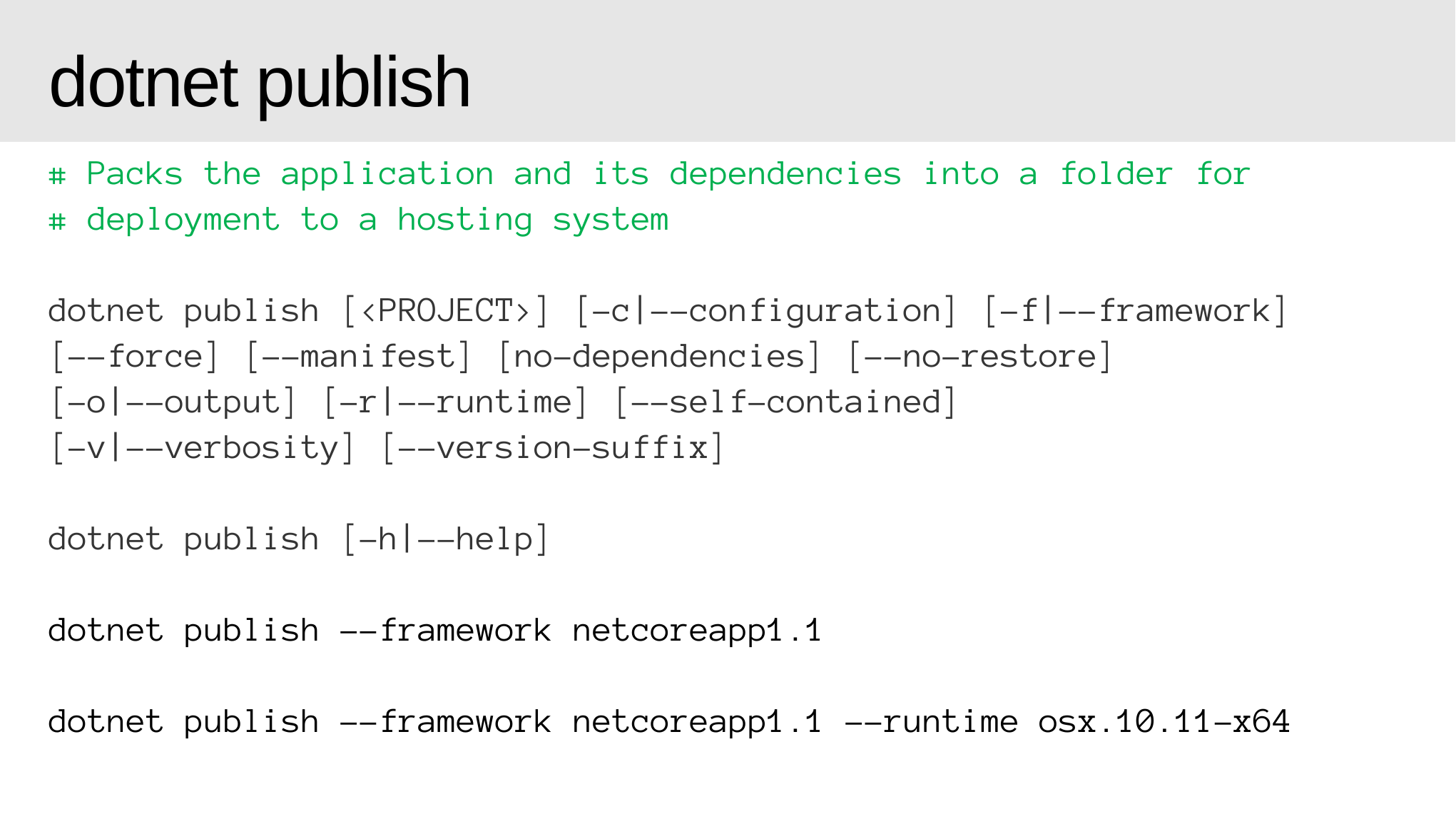

# dotnet publish
# Packs the application and its dependencies into a folder for
# deployment to a hosting system

dotnet publish [<PROJECT>] [-c|--configuration] [-f|--framework]
[--force] [--manifest] [no-dependencies] [--no-restore]
[-o|--output] [-r|--runtime] [--self-contained]
[-v|--verbosity] [--version-suffix]

dotnet publish [-h|--help]

dotnet publish --framework netcoreapp1.1

dotnet publish --framework netcoreapp1.1 --runtime osx.10.11-x64